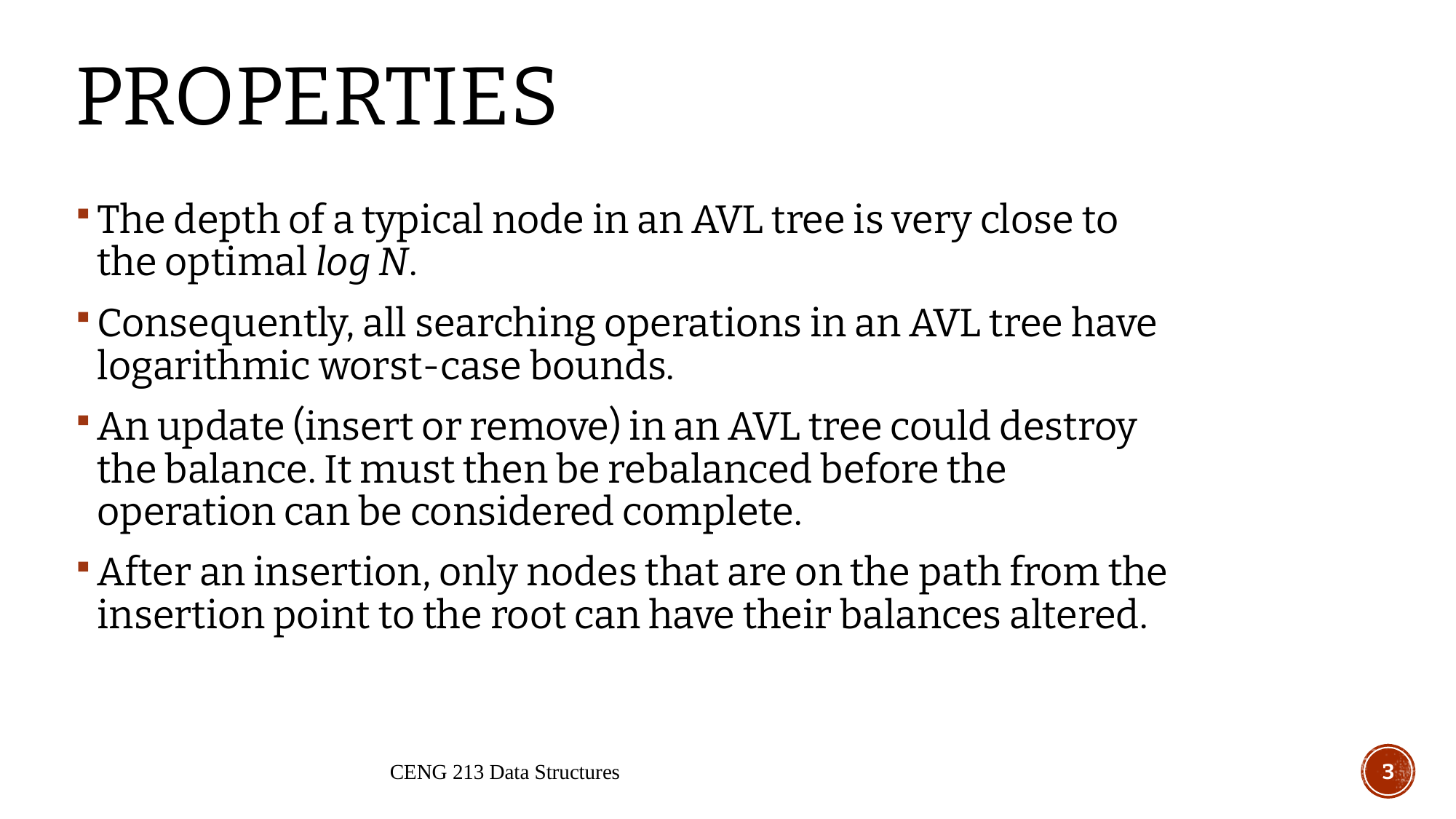

# Properties
The depth of a typical node in an AVL tree is very close to the optimal log N.
Consequently, all searching operations in an AVL tree have logarithmic worst-case bounds.
An update (insert or remove) in an AVL tree could destroy the balance. It must then be rebalanced before the operation can be considered complete.
After an insertion, only nodes that are on the path from the insertion point to the root can have their balances altered.
CENG 213 Data Structures
3